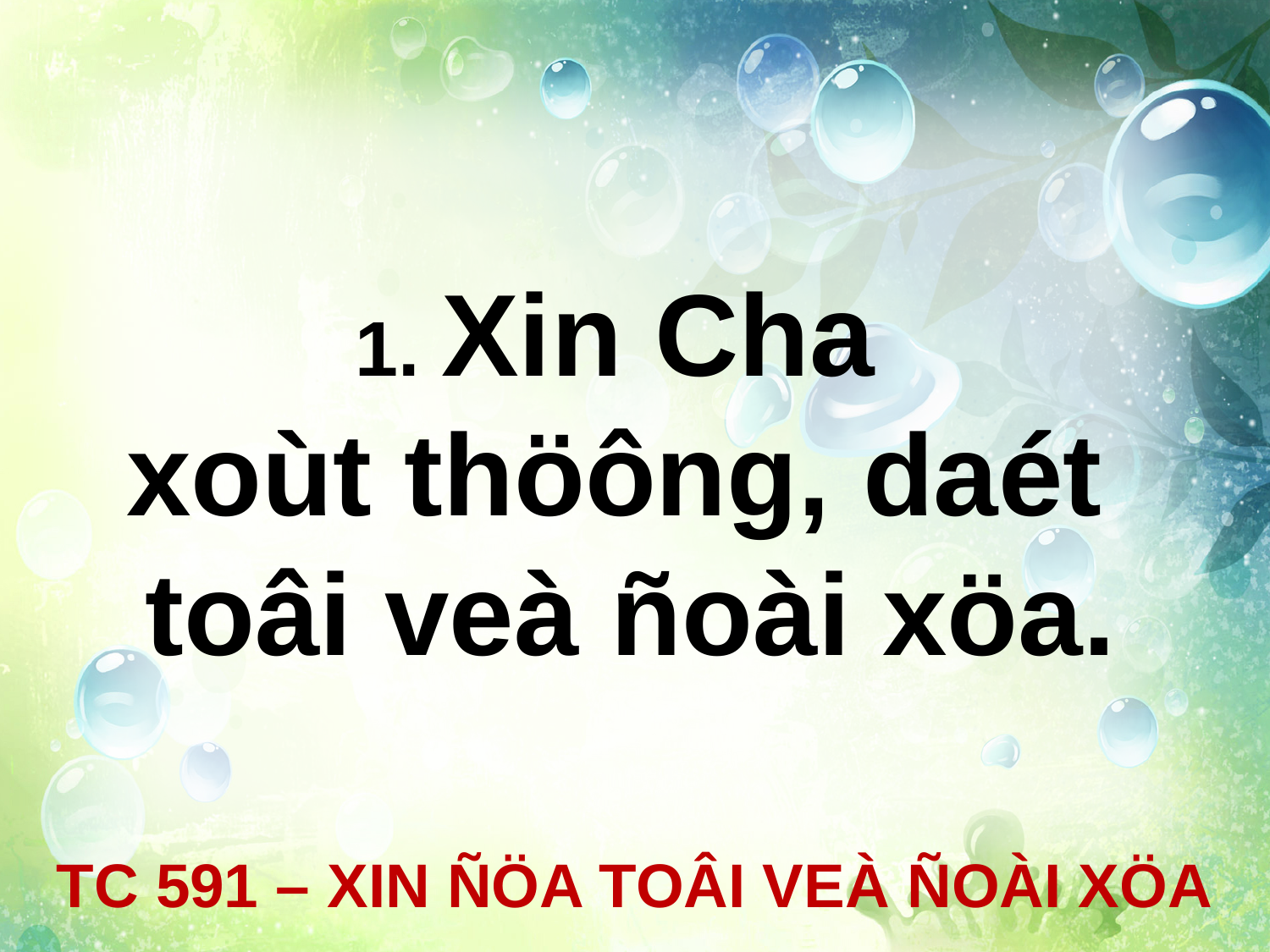

1. Xin Cha
xoùt thöông, daét
toâi veà ñoài xöa.
TC 591 – XIN ÑÖA TOÂI VEÀ ÑOÀI XÖA